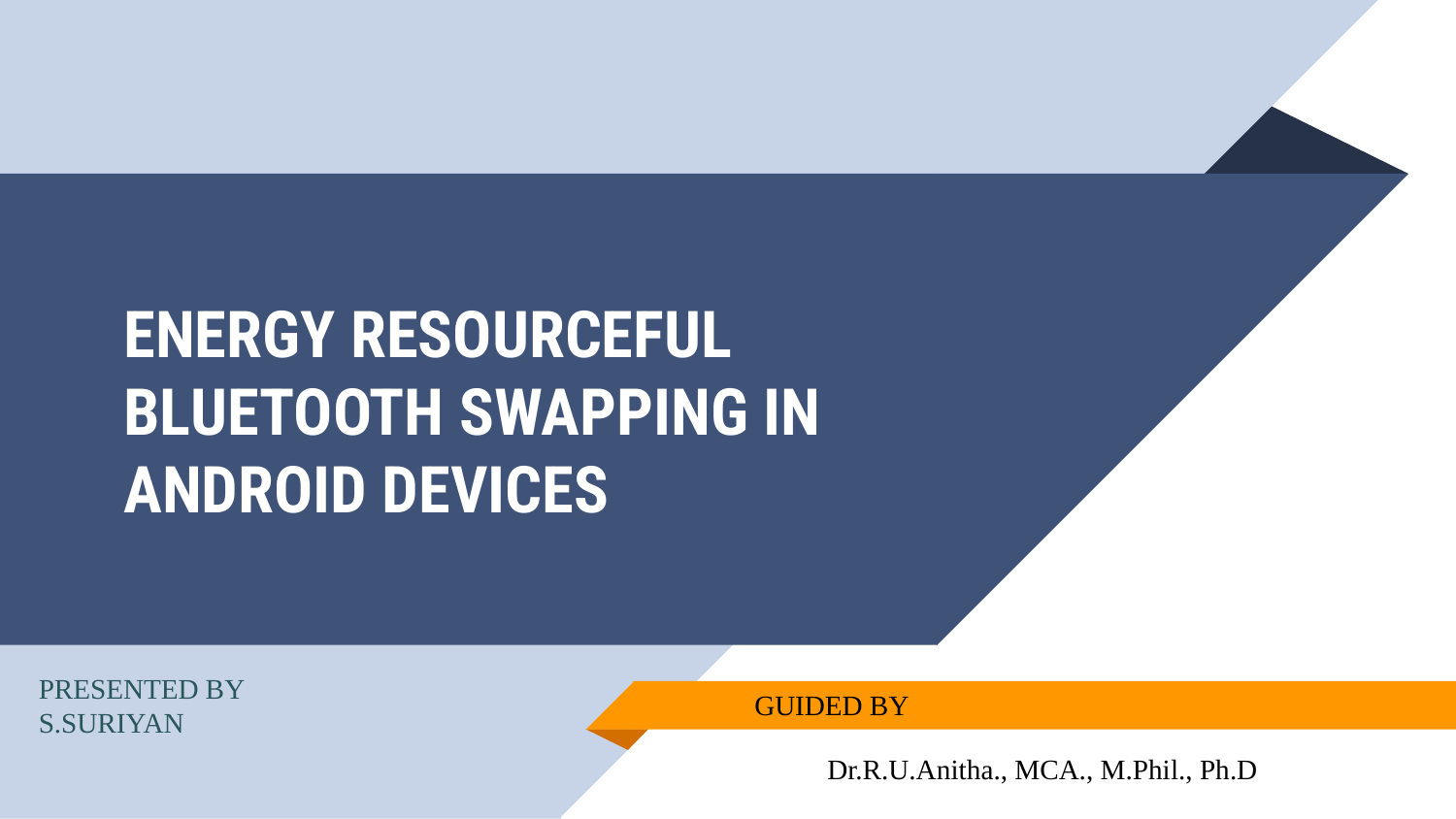

# ENERGY RESOURCEFUL BLUETOOTH SWAPPING IN ANDROID DEVICES
PRESENTED BY
S.SURIYAN

GUIDED BY
Dr.R.U.Anitha., MCA., M.Phil., Ph.D